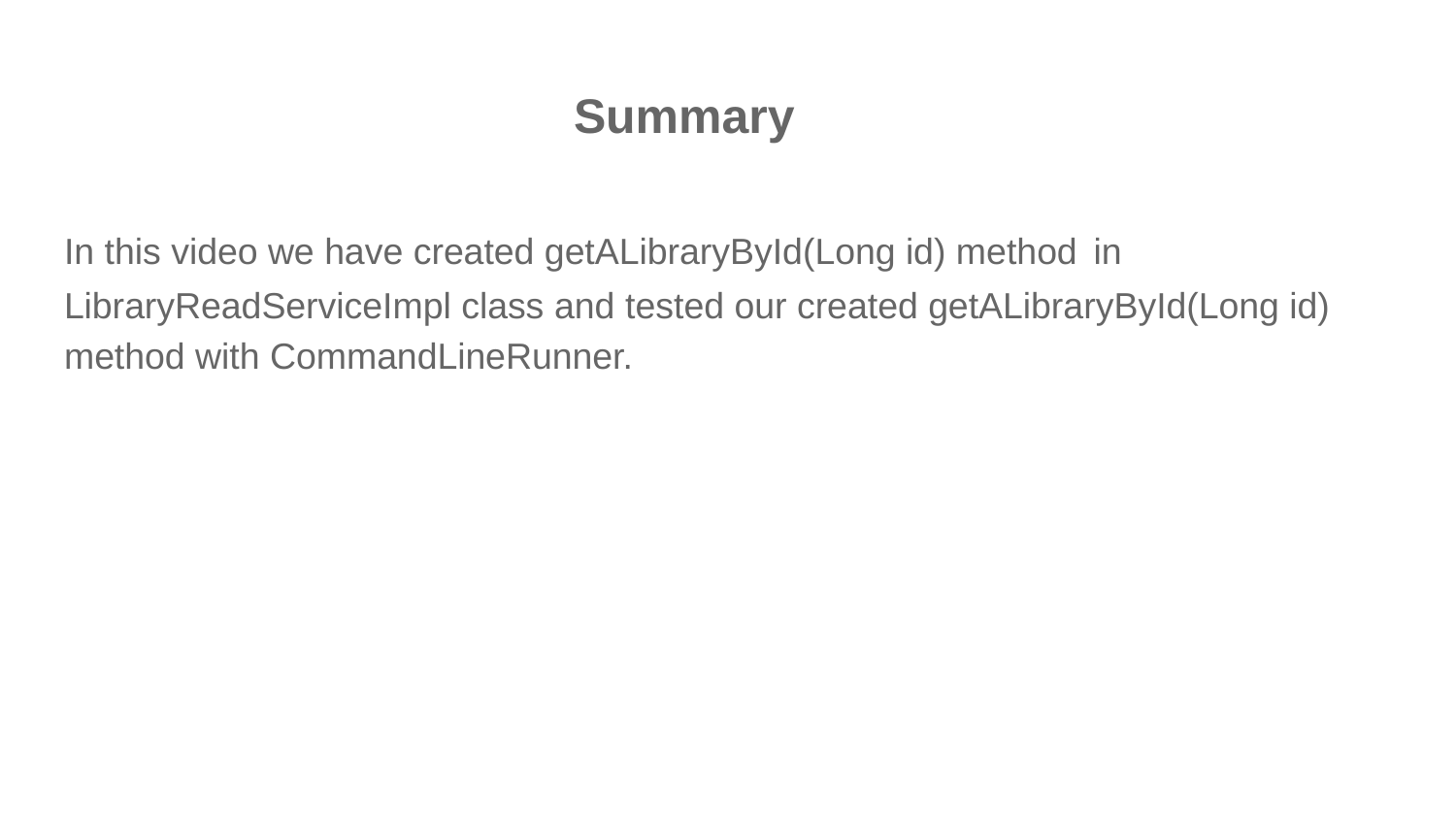

# Summary
In this video we have created getALibraryById(Long id) method in LibraryReadServiceImpl class and tested our created getALibraryById(Long id) method with CommandLineRunner.